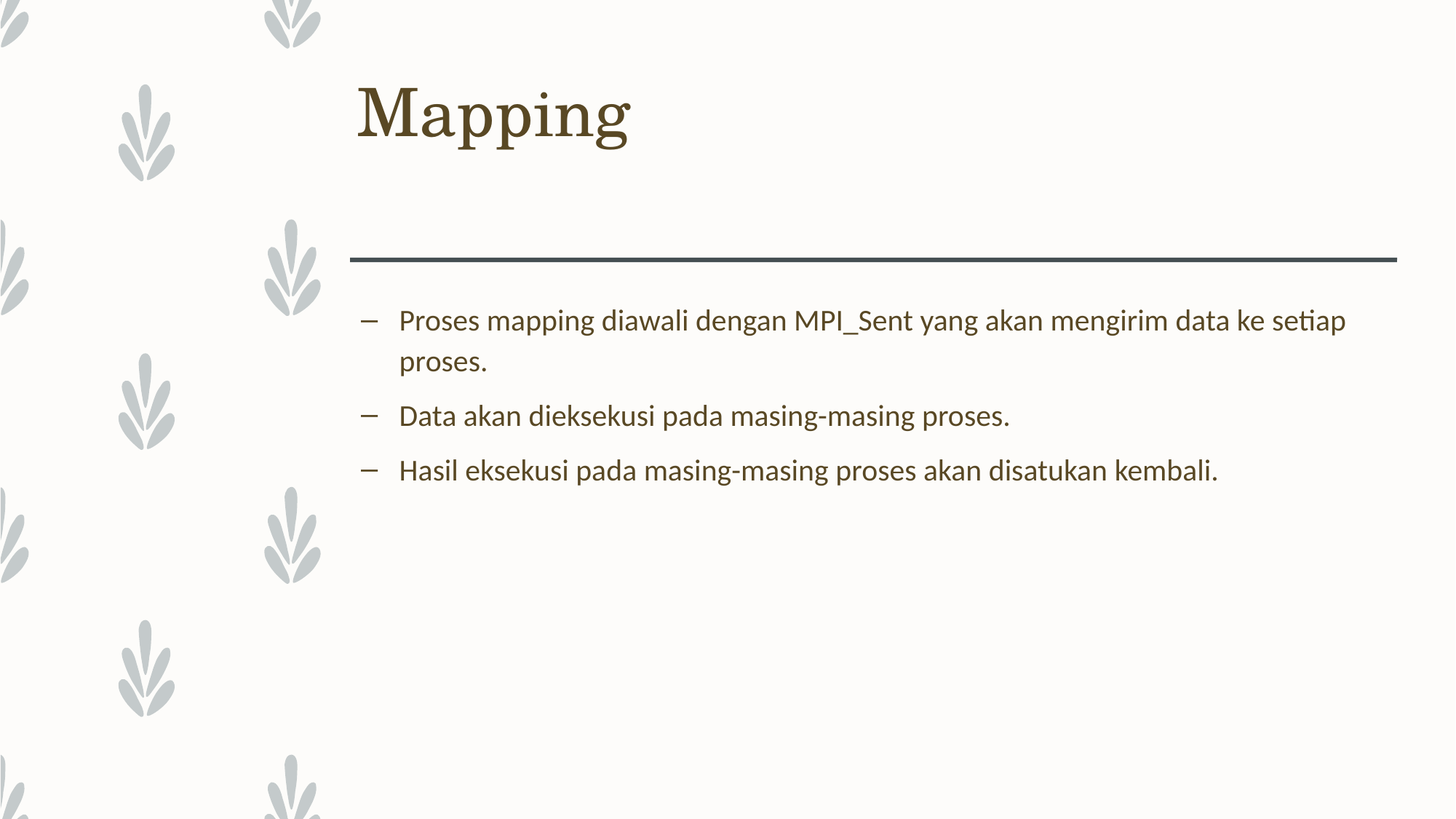

# Mapping
Proses mapping diawali dengan MPI_Sent yang akan mengirim data ke setiap proses.
Data akan dieksekusi pada masing-masing proses.
Hasil eksekusi pada masing-masing proses akan disatukan kembali.